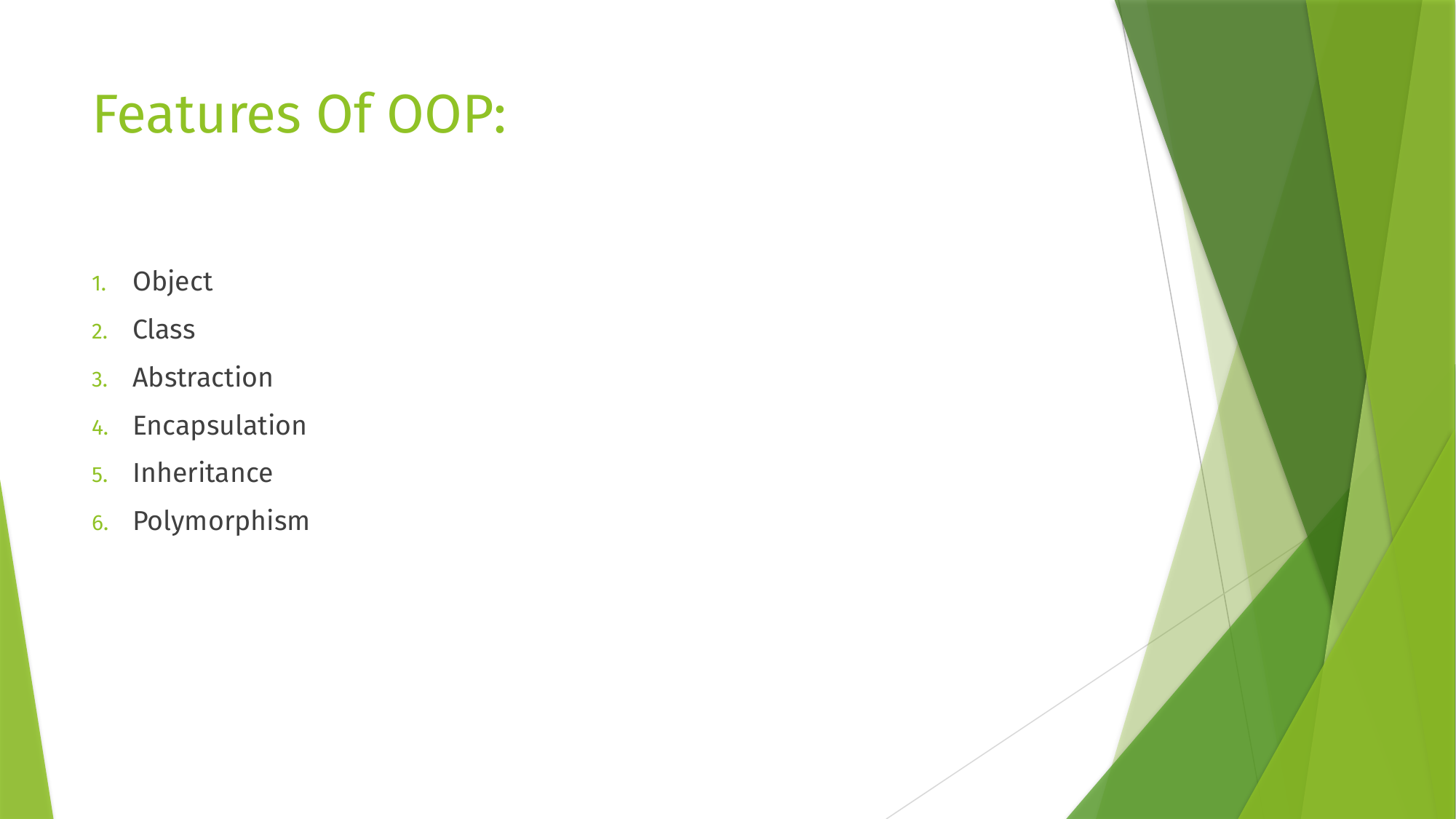

# Features Of OOP:
Object
Class
Abstraction
Encapsulation
Inheritance
Polymorphism